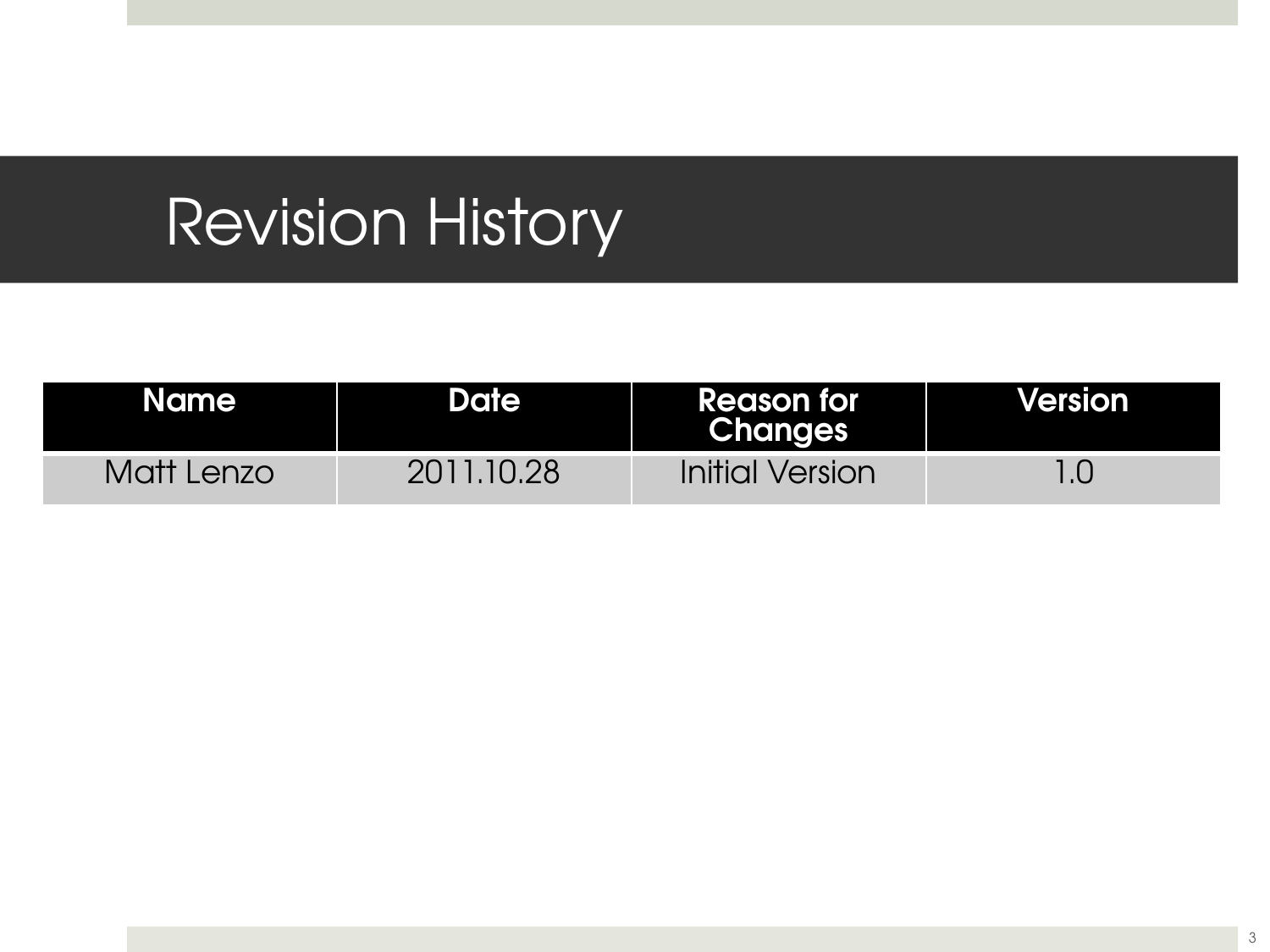

# Revision History
| Name | Date | Reason for Changes | Version |
| --- | --- | --- | --- |
| Matt Lenzo | 2011.10.28 | Initial Version | 1.0 |
3